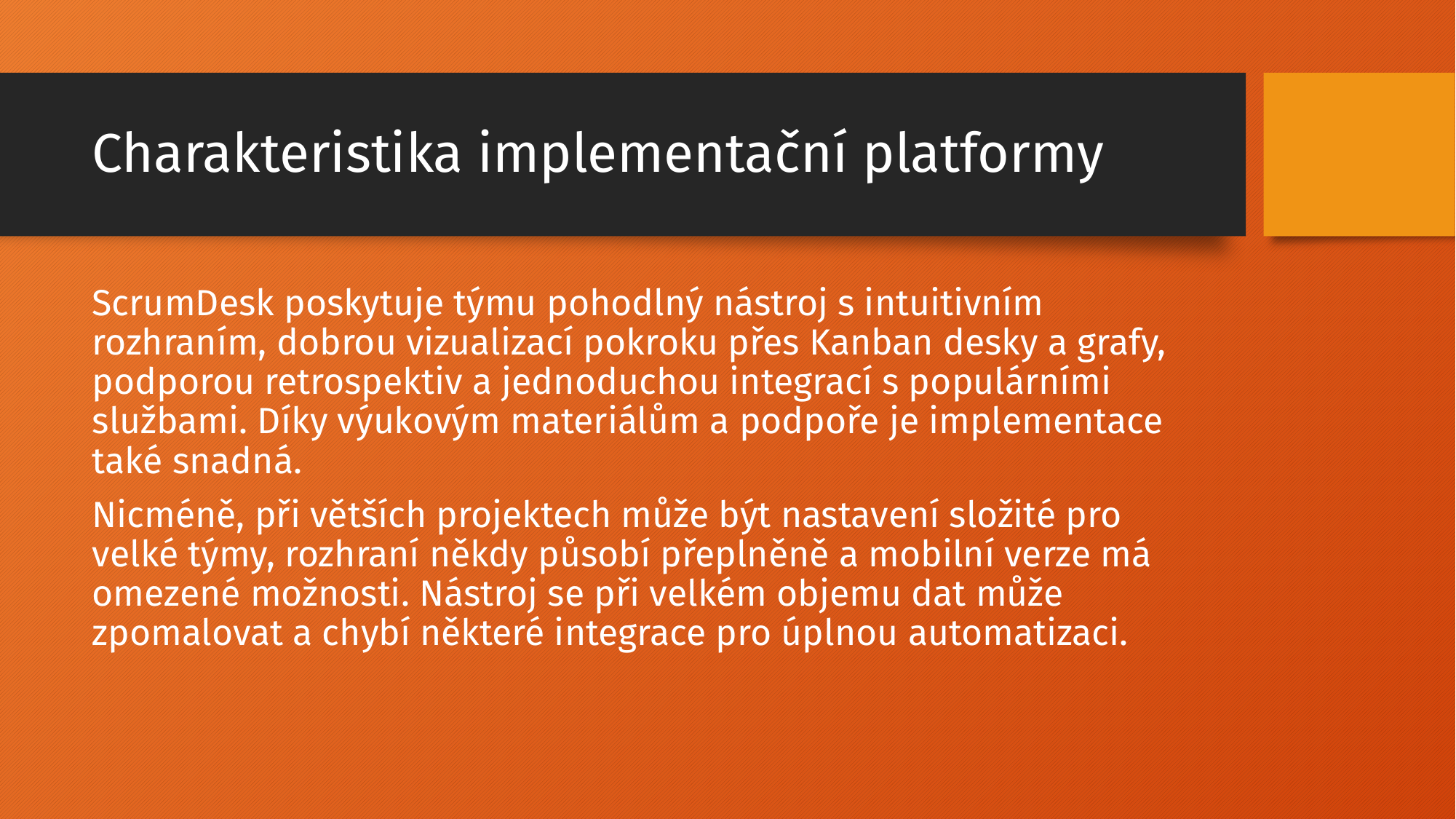

# Charakteristika implementační platformy
ScrumDesk poskytuje týmu pohodlný nástroj s intuitivním rozhraním, dobrou vizualizací pokroku přes Kanban desky a grafy, podporou retrospektiv a jednoduchou integrací s populárními službami. Díky výukovým materiálům a podpoře je implementace také snadná.
Nicméně, při větších projektech může být nastavení složité pro velké týmy, rozhraní někdy působí přeplněně a mobilní verze má omezené možnosti. Nástroj se při velkém objemu dat může zpomalovat a chybí některé integrace pro úplnou automatizaci.